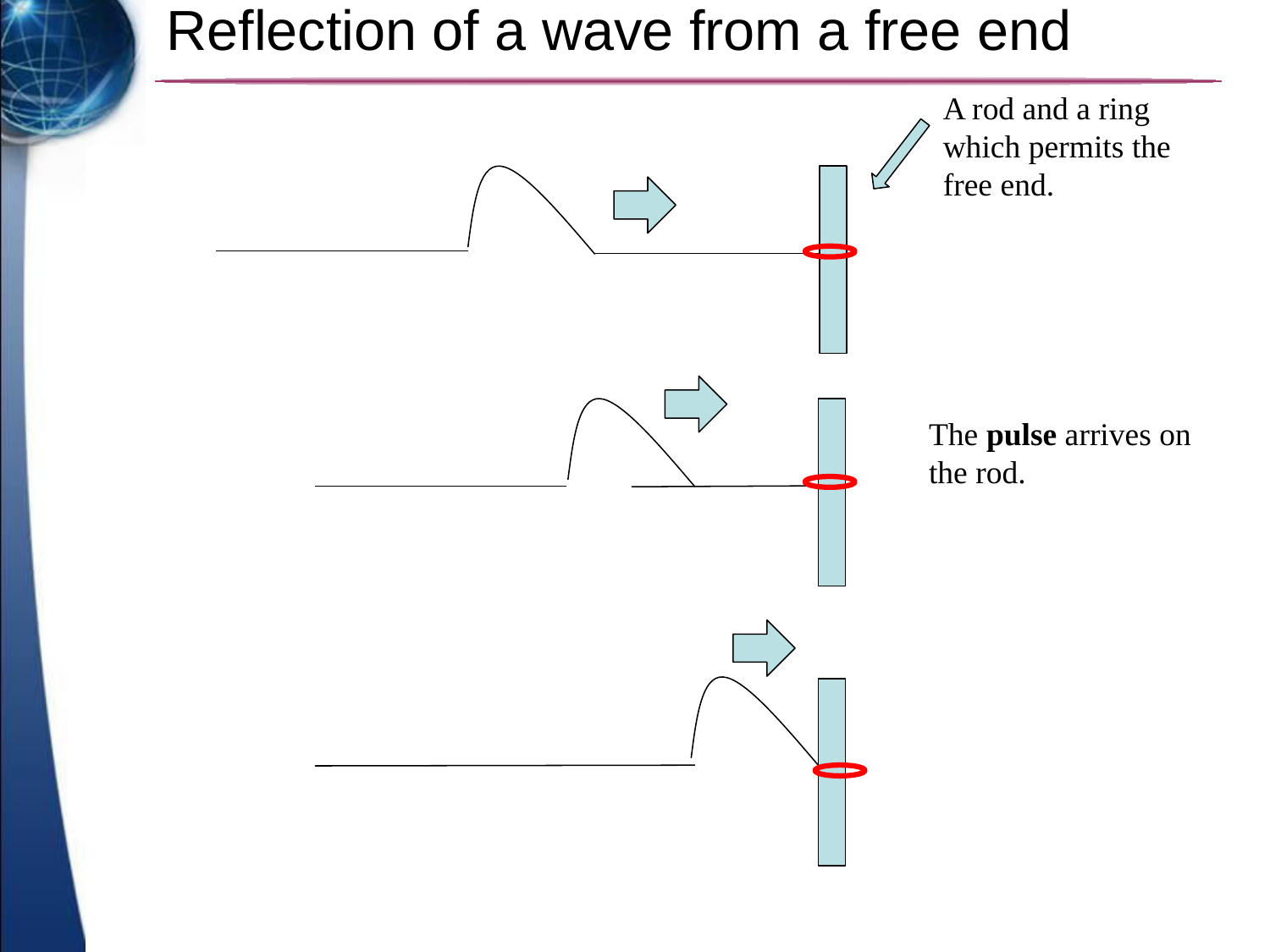

# Reflection of a wave from a free end
A rod and a ring which permits the free end.

The pulse arrives on the rod.

41